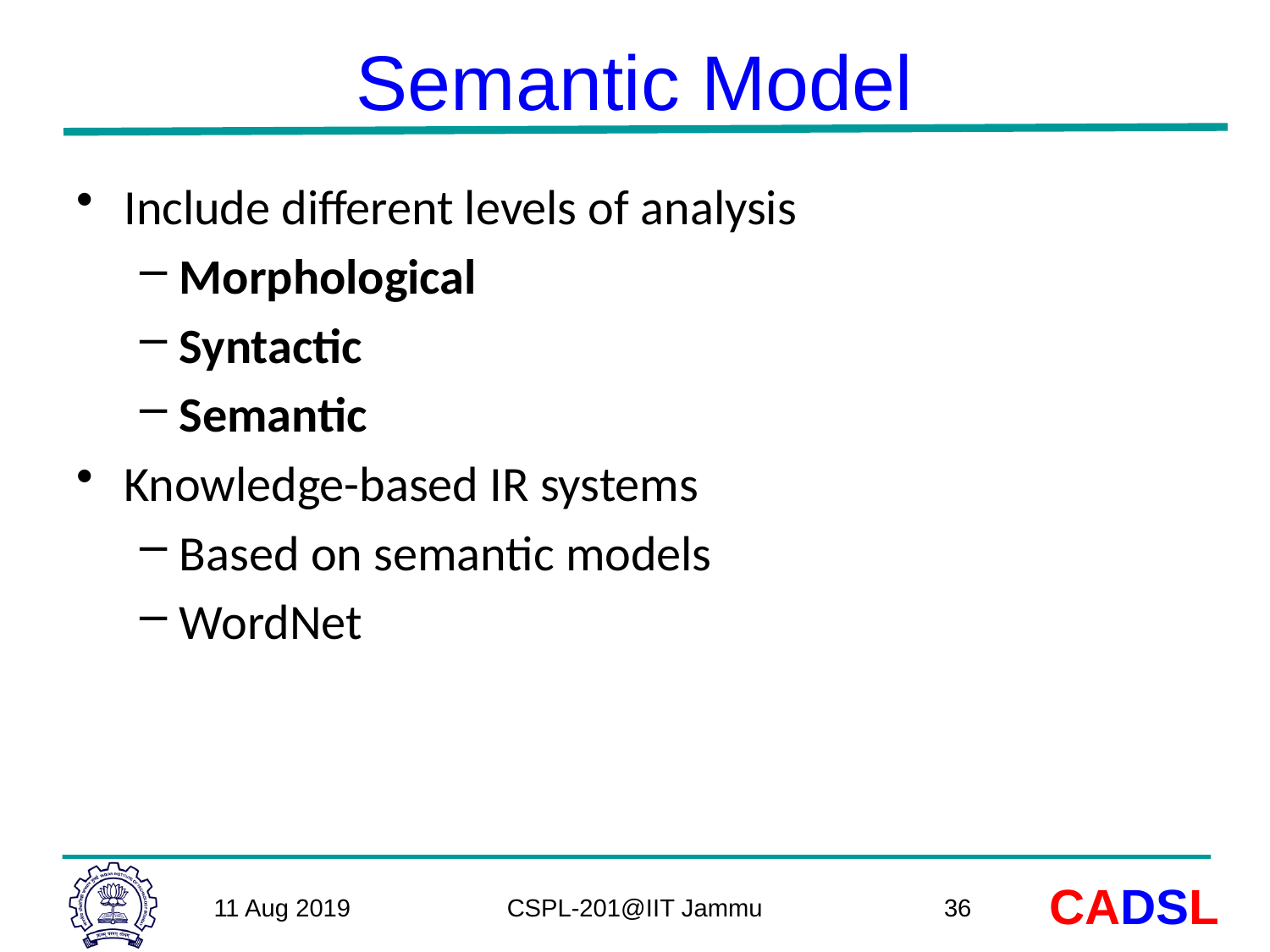

# Semantic Model

Include different levels of analysis
Morphological
Syntactic
Semantic
Knowledge-based IR systems
Based on semantic models
WordNet
11 Aug 2019
CSPL-201@IIT Jammu
36